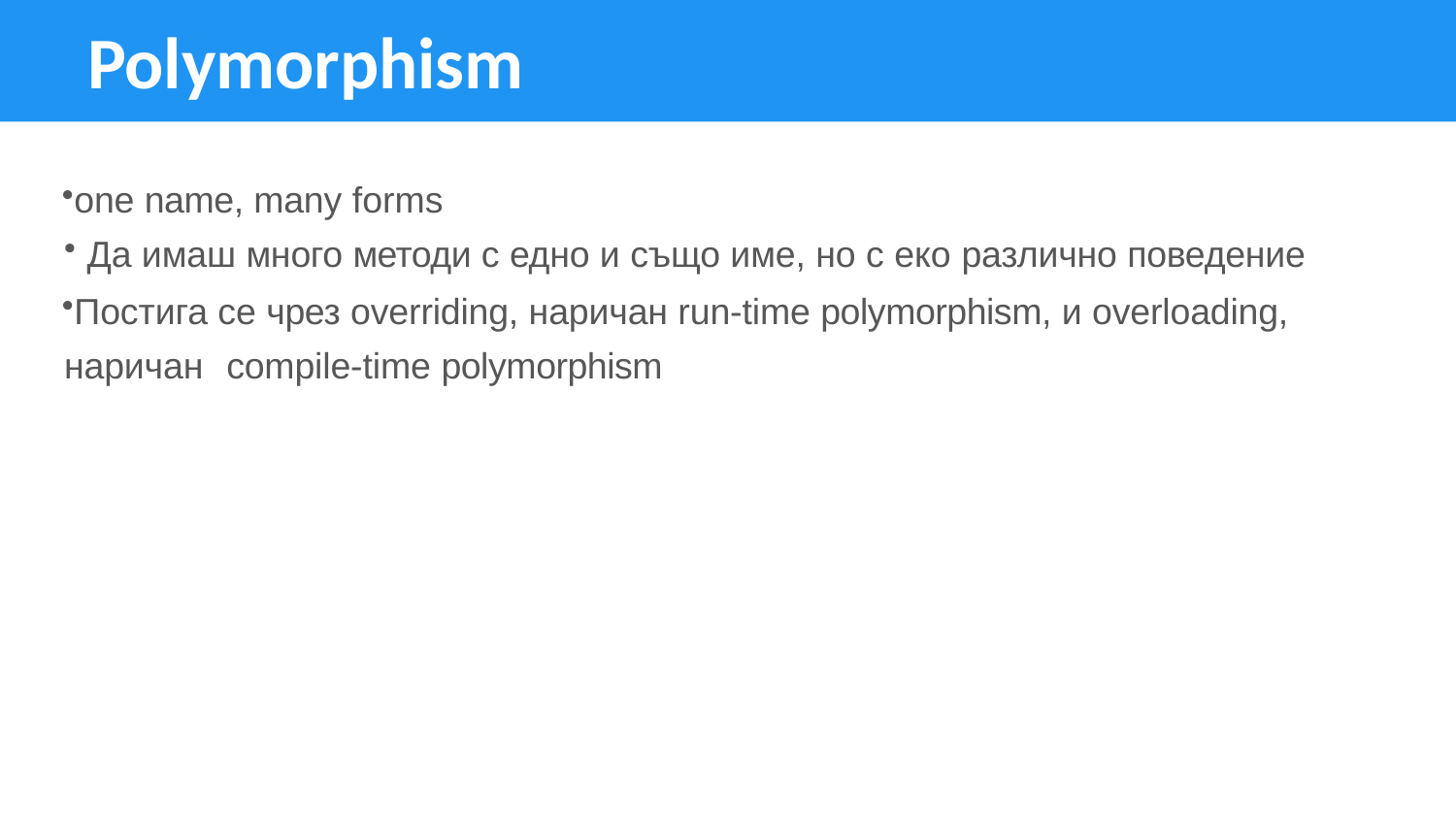

# Polymorphism
one name, many forms
Да имаш много методи с едно и също име, но с еко различно поведение
Постига се чрез overriding, наричан run-time polymorphism, и overloading,  наричан	compile-time polymorphism